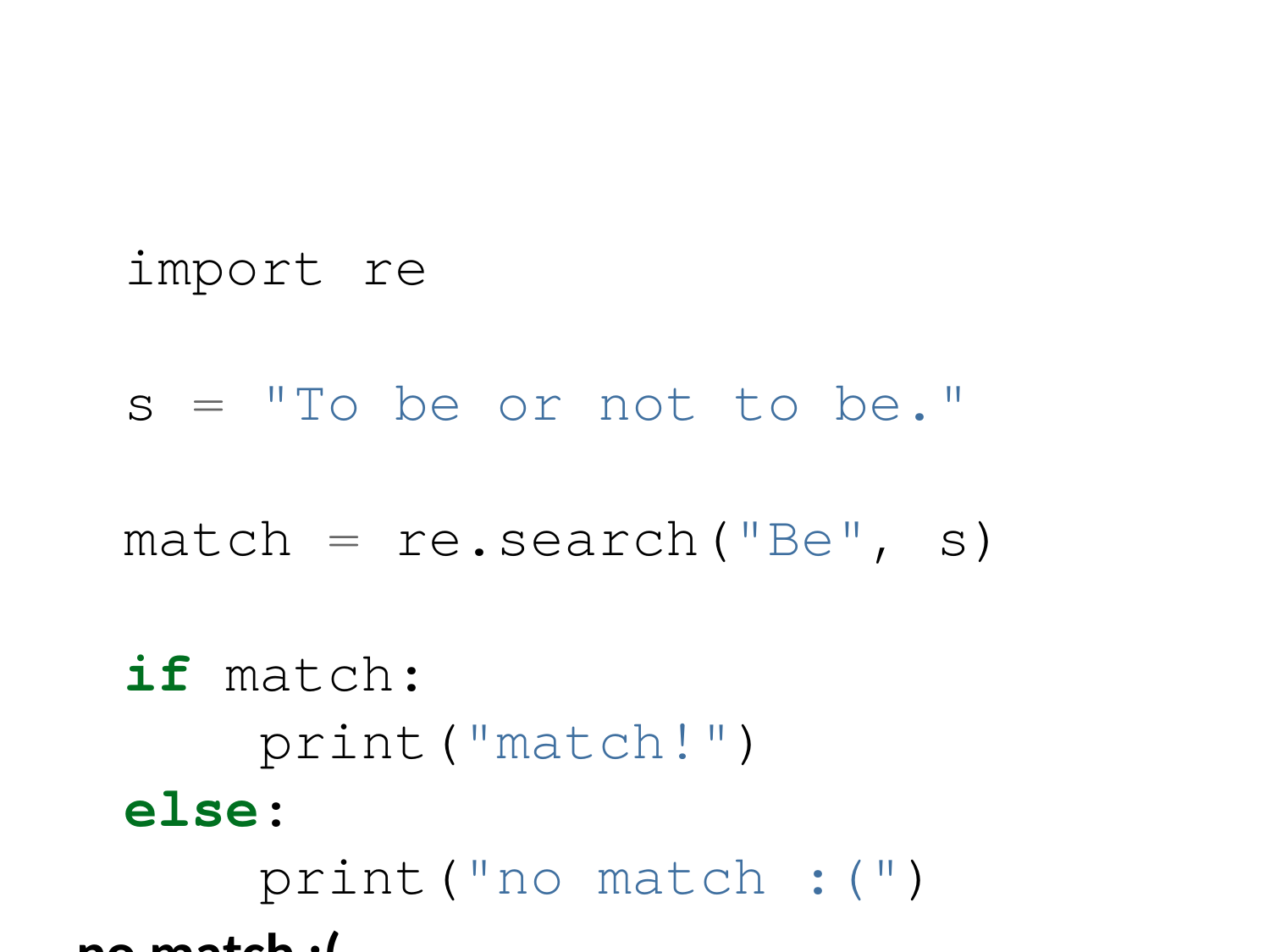

import re
s = "To be or not to be."
match = re.search("Be", s)
if match:
    print("match!")
else:
    print("no match :(")
no match :(